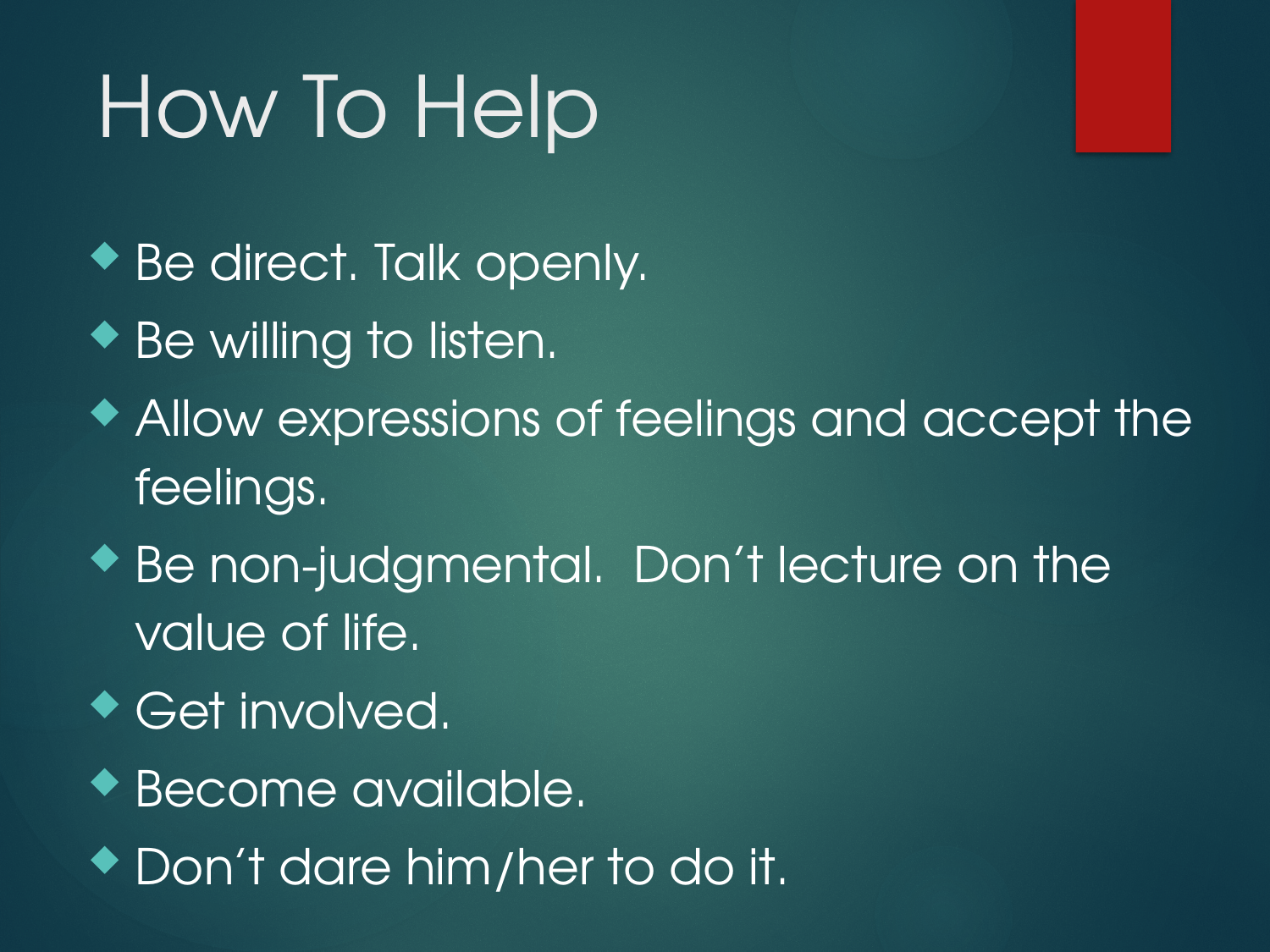

# How To Help
Be direct. Talk openly.
Be willing to listen.
Allow expressions of feelings and accept the feelings.
Be non-judgmental.  Don’t lecture on the value of life.
Get involved.
Become available.
Don’t dare him/her to do it.